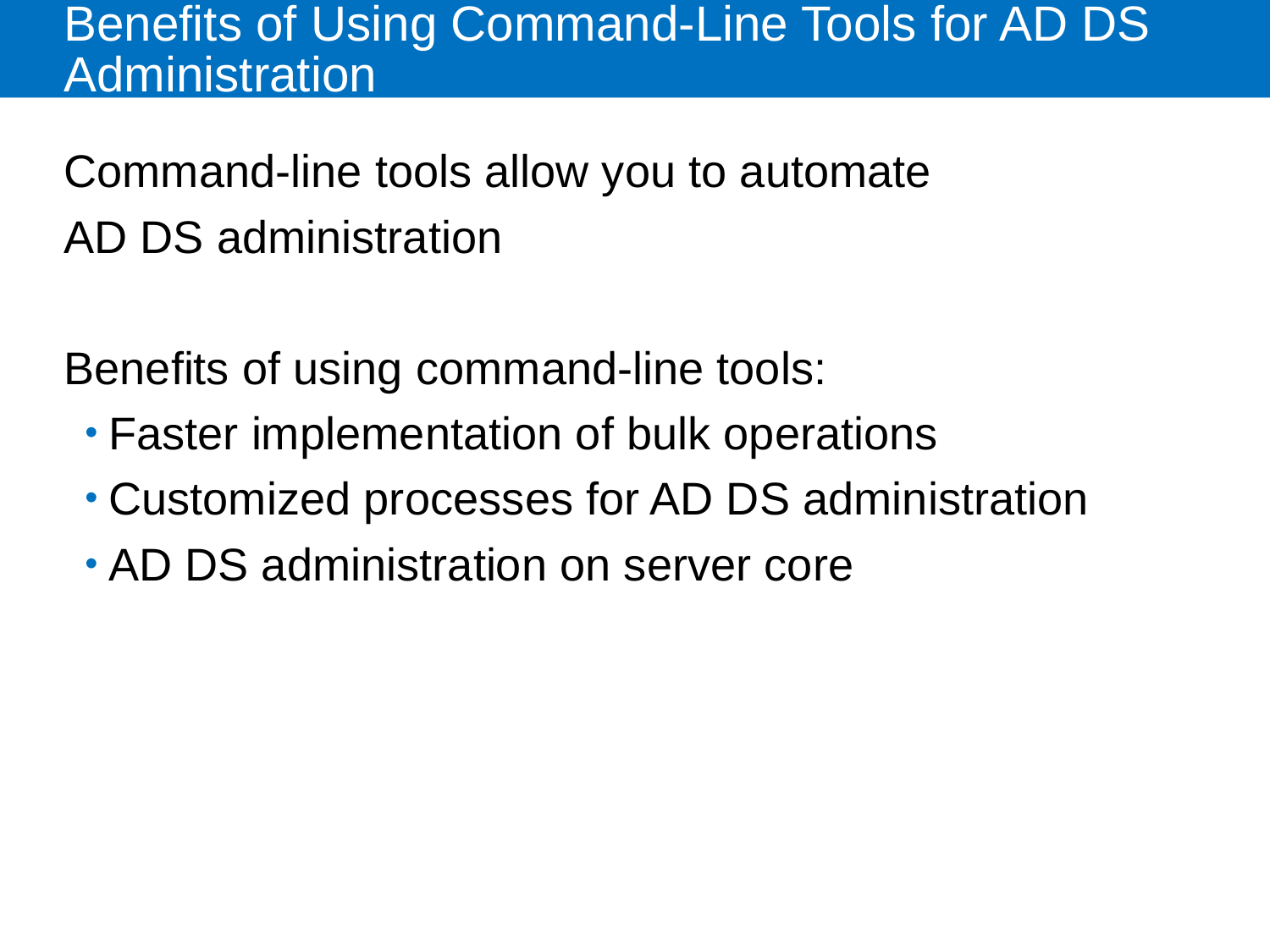

# Benefits of Using Command-Line Tools for AD DS Administration
Command-line tools allow you to automate
AD DS administration

Benefits of using command-line tools:
Faster implementation of bulk operations
Customized processes for AD DS administration
AD DS administration on server core